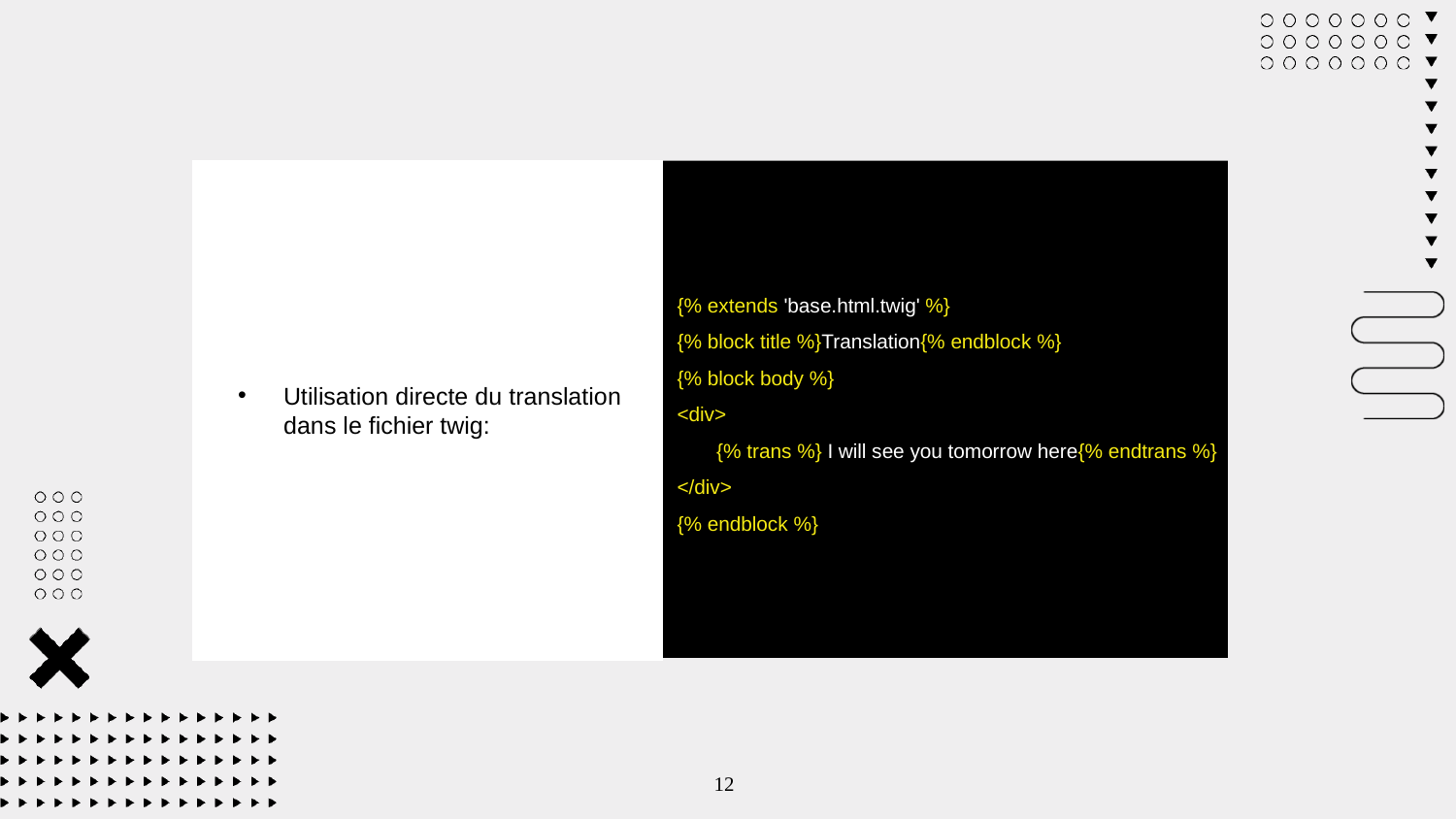

{% extends 'base.html.twig' %}
{% block title %}Translation{% endblock %}
{% block body %}
<div>
       {% trans %} I will see you tomorrow here{% endtrans %}
</div>
{% endblock %}
Utilisation directe du translation dans le fichier twig:
12